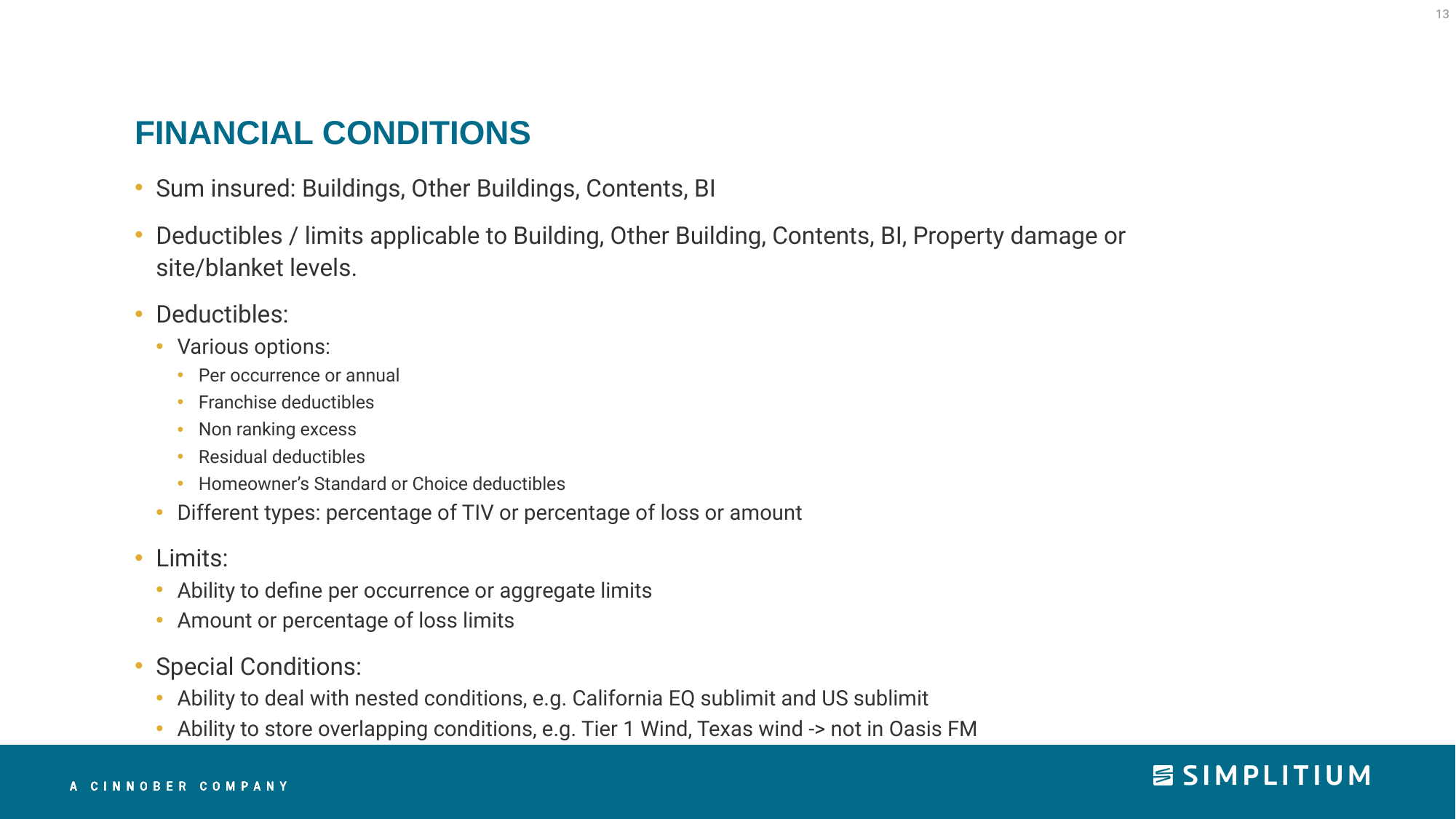

13
# Financial conditions
Sum insured: Buildings, Other Buildings, Contents, BI
Deductibles / limits applicable to Building, Other Building, Contents, BI, Property damage or site/blanket levels.
Deductibles:
Various options:
Per occurrence or annual
Franchise deductibles
Non ranking excess
Residual deductibles
Homeowner’s Standard or Choice deductibles
Different types: percentage of TIV or percentage of loss or amount
Limits:
Ability to define per occurrence or aggregate limits
Amount or percentage of loss limits
Special Conditions:
Ability to deal with nested conditions, e.g. California EQ sublimit and US sublimit
Ability to store overlapping conditions, e.g. Tier 1 Wind, Texas wind -> not in Oasis FM